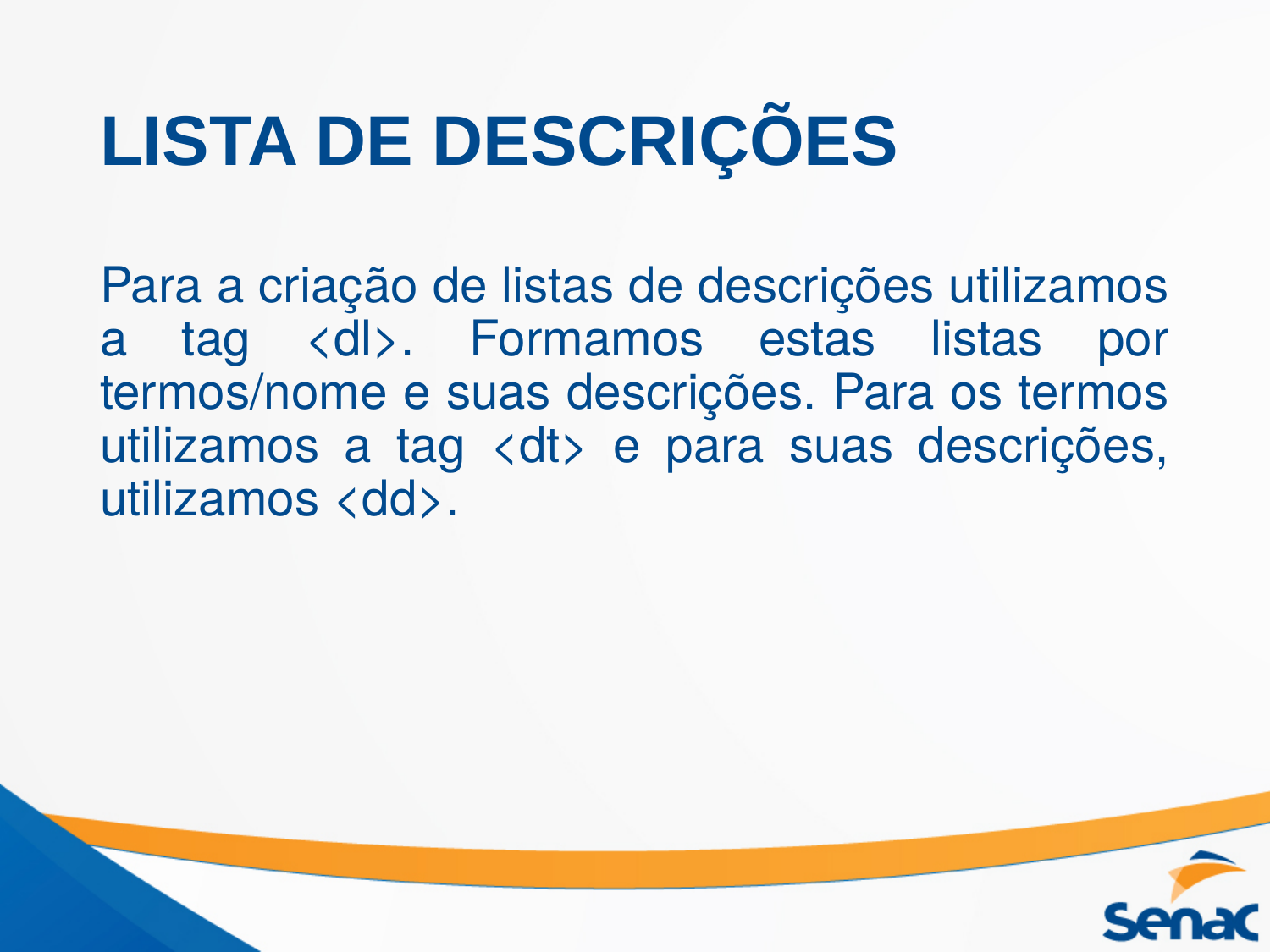

# LISTA DE DESCRIÇÕES
Para a criação de listas de descrições utilizamos a tag <dl>. Formamos estas listas por termos/nome e suas descrições. Para os termos utilizamos a tag <dt> e para suas descrições, utilizamos <dd>.